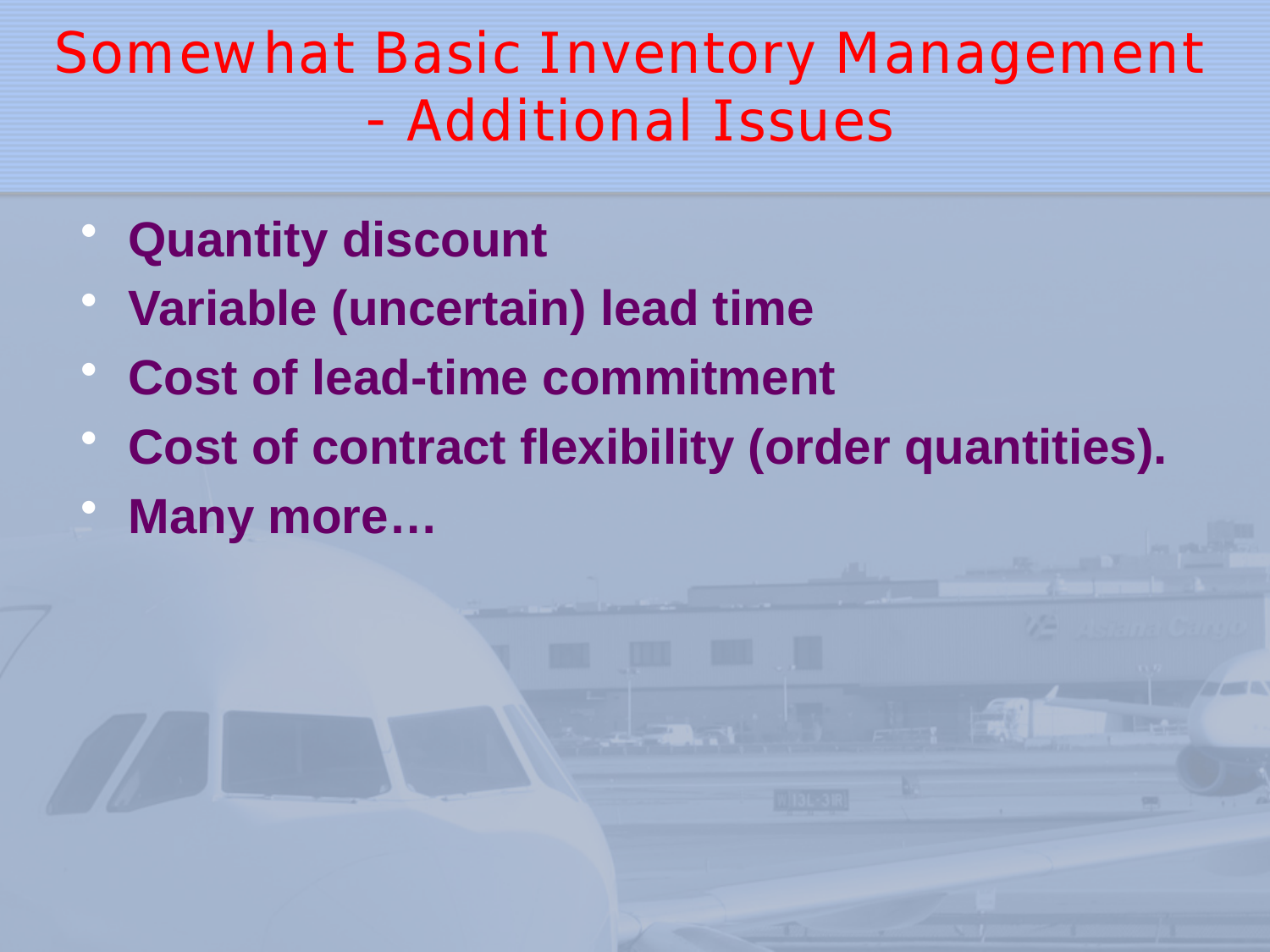

Somewhat Basic Inventory Management
- Additional Issues
Quantity discount
Variable (uncertain) lead time
Cost of lead-time commitment
Cost of contract flexibility (order quantities).
Many more…